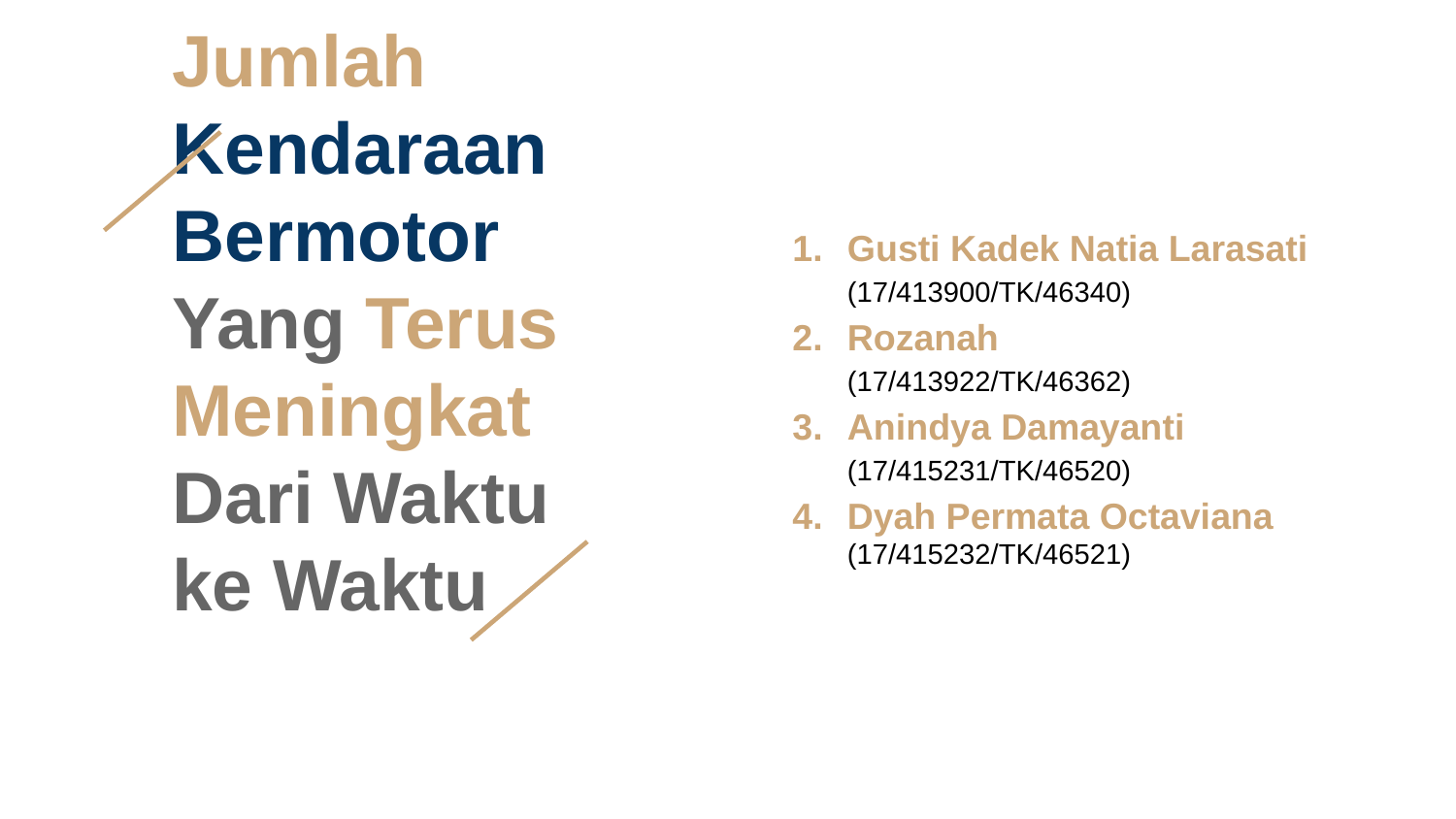

Jumlah Kendaraan Bermotor Yang Terus Meningkat Dari Waktu ke Waktu
Gusti Kadek Natia Larasati
(17/413900/TK/46340)
Rozanah
(17/413922/TK/46362)
Anindya Damayanti
(17/415231/TK/46520)
Dyah Permata Octaviana
(17/415232/TK/46521)